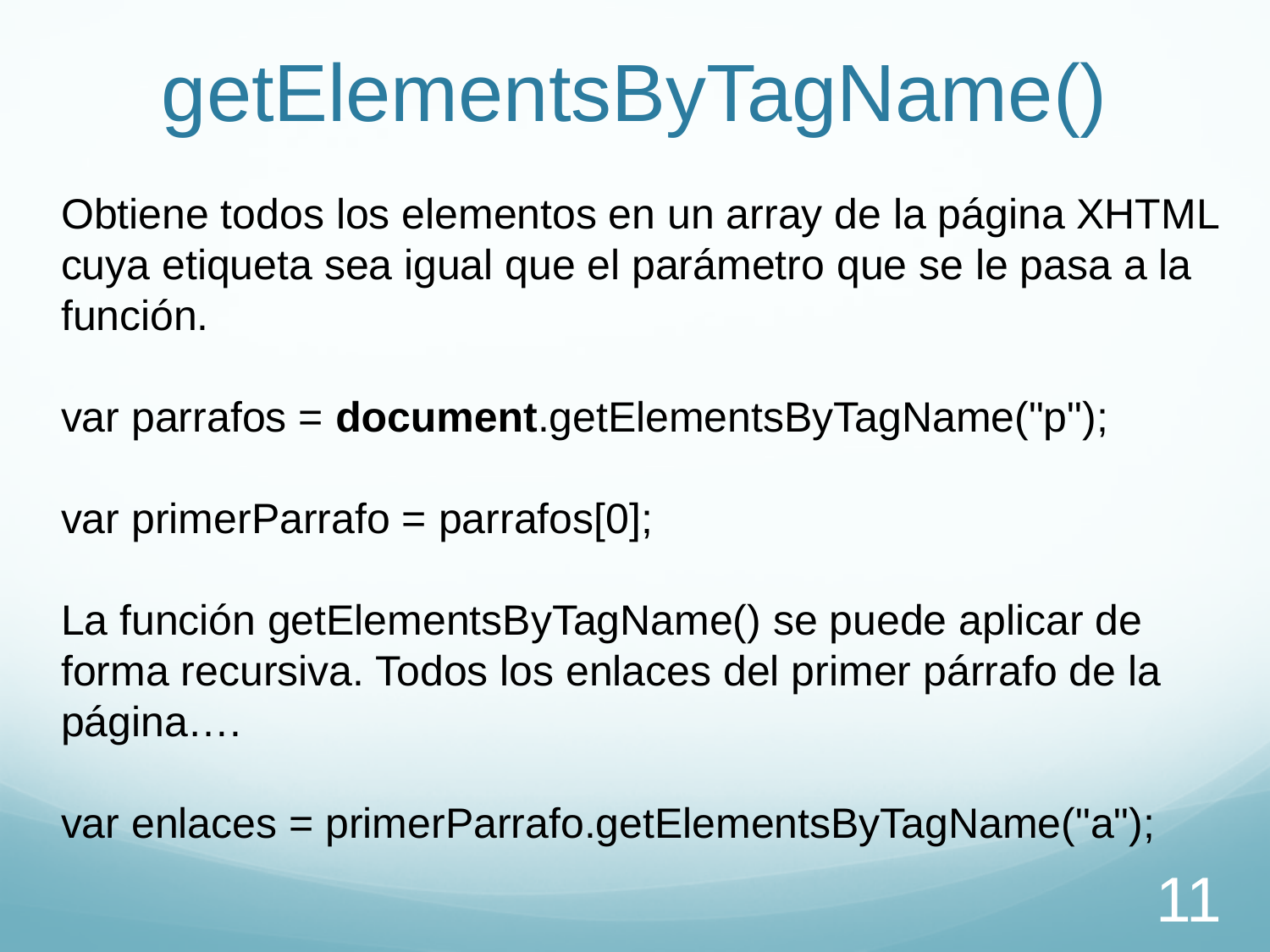

# getElementsByTagName()
Obtiene todos los elementos en un array de la página XHTML cuya etiqueta sea igual que el parámetro que se le pasa a la función.

var parrafos = document.getElementsByTagName("p");

var primerParrafo = parrafos[0];

La función getElementsByTagName() se puede aplicar de forma recursiva. Todos los enlaces del primer párrafo de la página….

var enlaces = primerParrafo.getElementsByTagName("a");
11